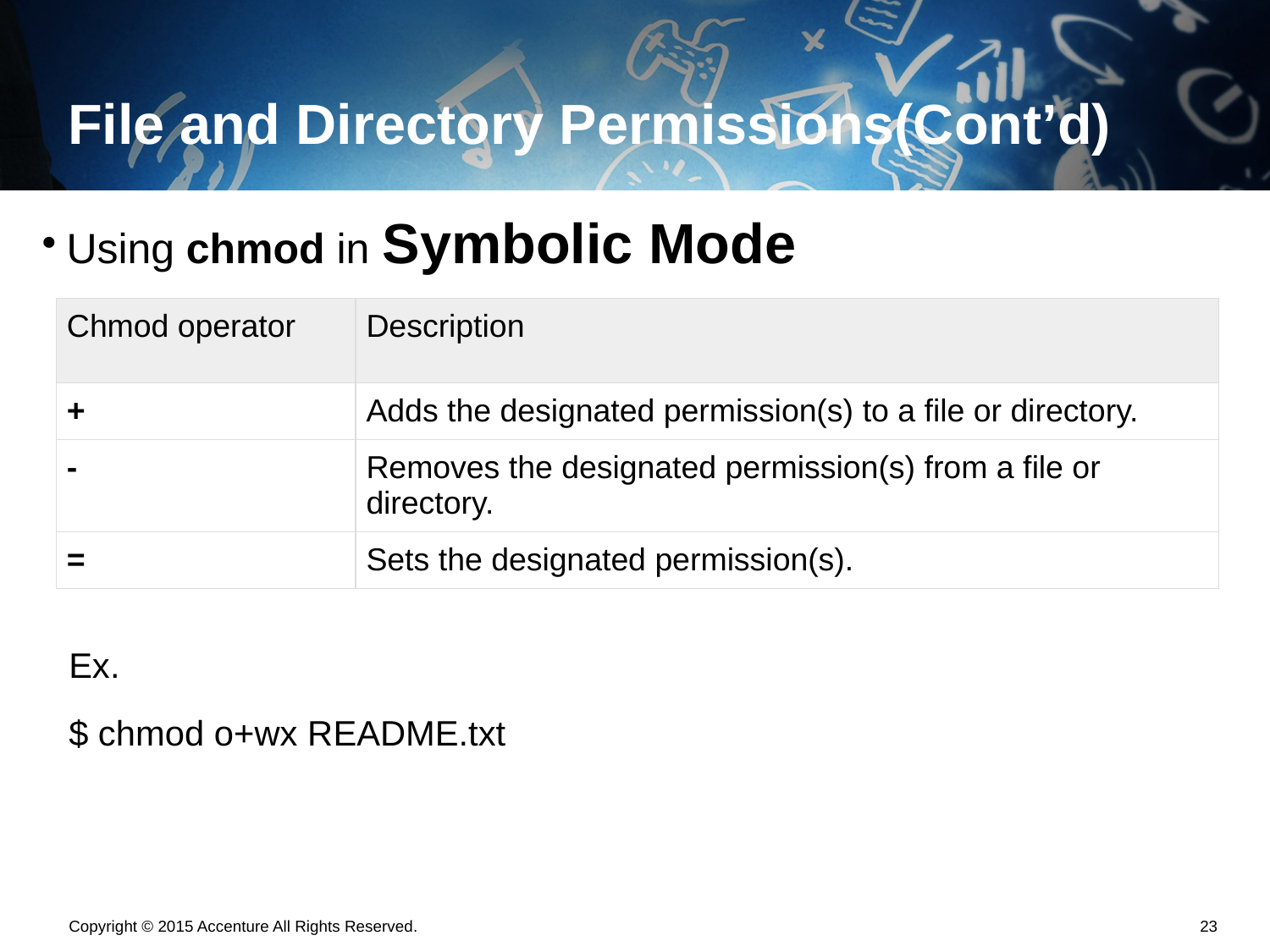

# File and Directory Permissions(Cont’d)
Symbolic Mode
Using chmod in

| Chmod operator | Description |
| --- | --- |
| + | Adds the designated permission(s) to a file or directory. |
| - | Removes the designated permission(s) from a file or directory. |
| = | Sets the designated permission(s). |
Ex.

$ chmod o+wx README.txt

Copyright © 2015 Accenture All Rights Reserved.
23